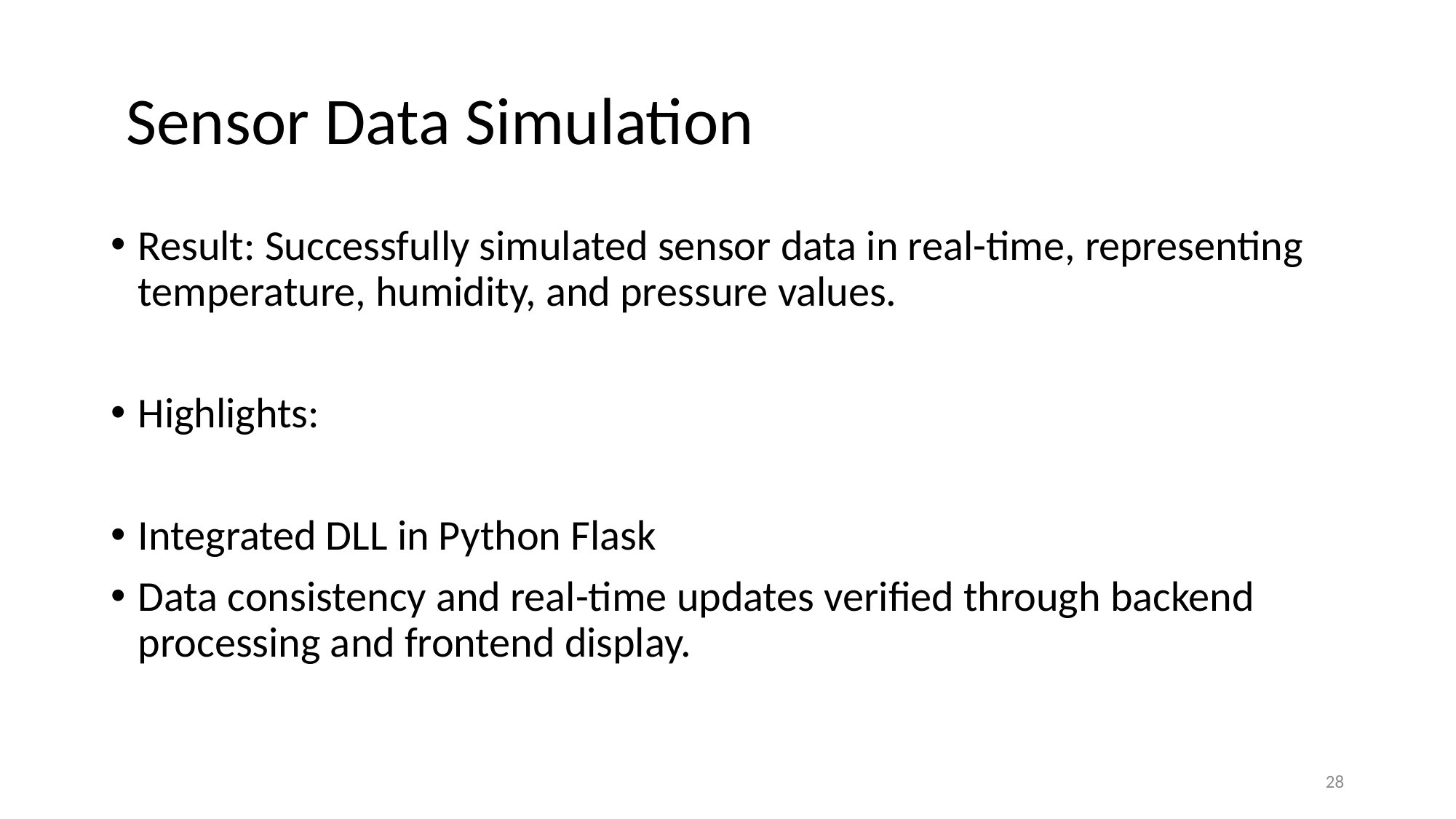

# ⁠Sensor Data Simulation
Result: Successfully simulated sensor data in real-time, representing temperature, humidity, and pressure values.

Highlights:

Integrated DLL in Python Flask
Data consistency and real-time updates verified through backend processing and frontend display.
28